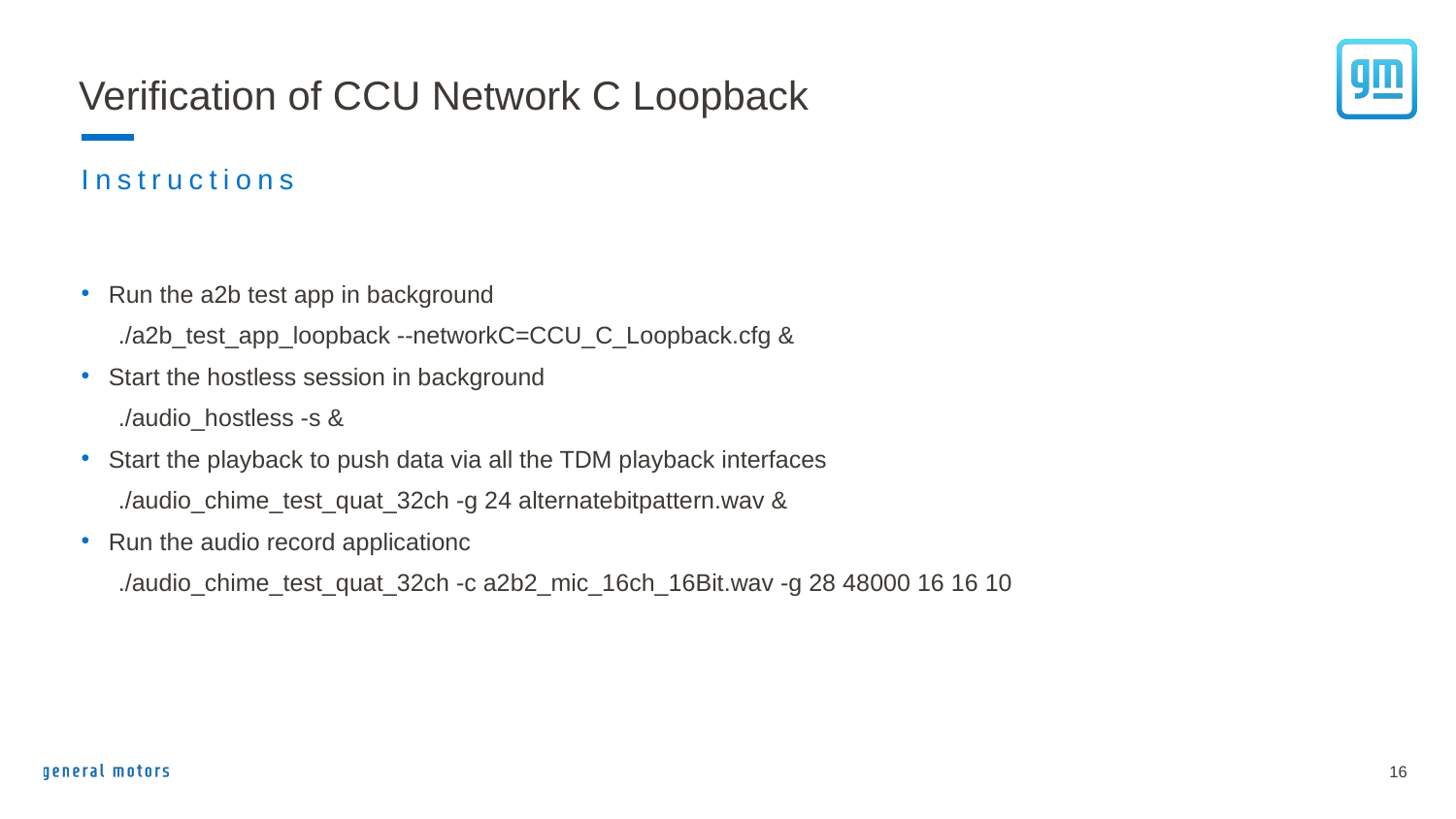

# Verification of CCU Network C Loopback
Instructions

Run the a2b test app in background
./a2b_test_app_loopback --networkC=CCU_C_Loopback.cfg &
Start the hostless session in background
./audio_hostless -s &
Start the playback to push data via all the TDM playback interfaces
./audio_chime_test_quat_32ch -g 24 alternatebitpattern.wav &
Run the audio record applicationc
./audio_chime_test_quat_32ch -c a2b2_mic_16ch_16Bit.wav -g 28 48000 16 16 10

16